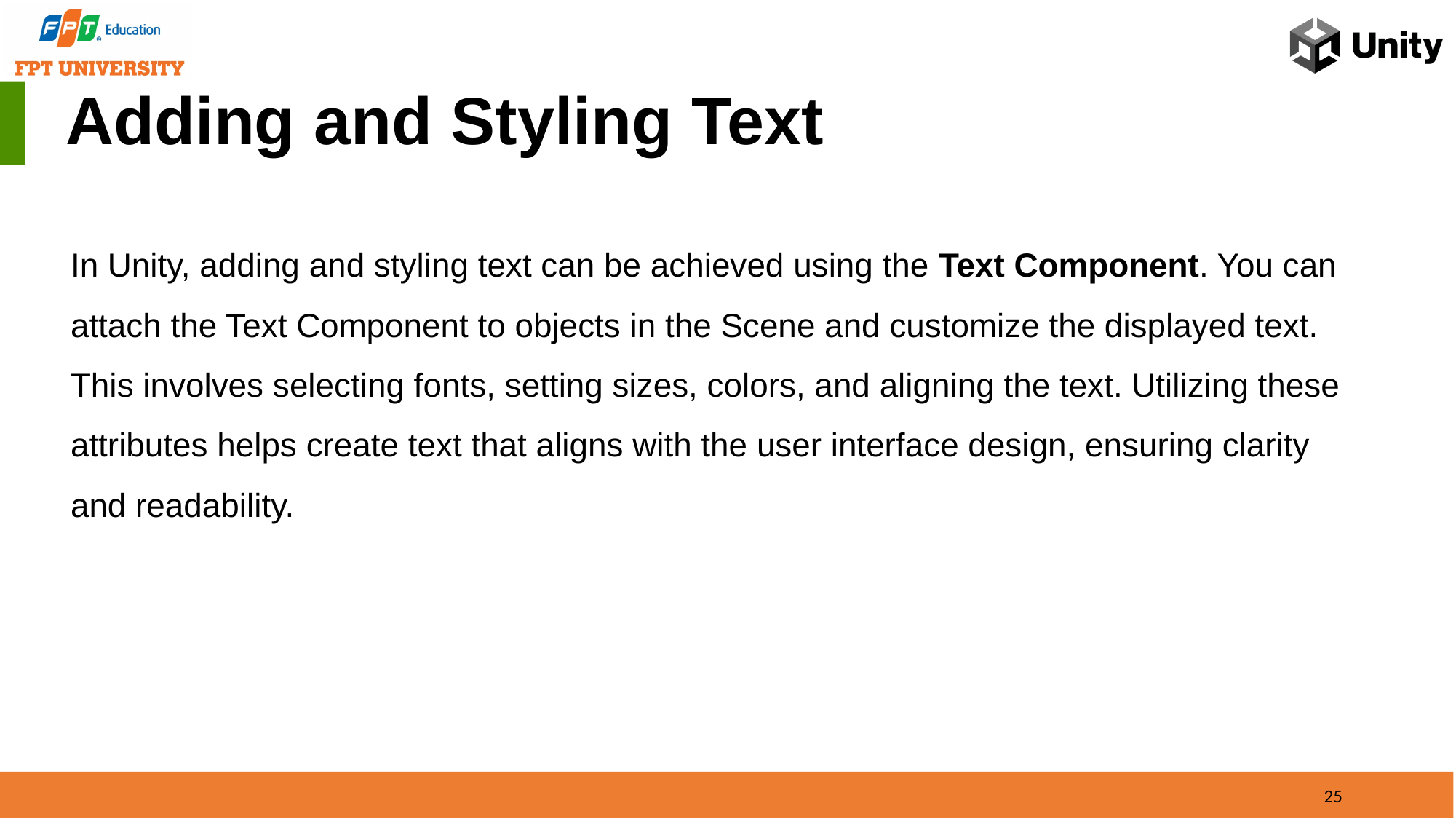

Adding and Styling Text
In Unity, adding and styling text can be achieved using the Text Component. You can attach the Text Component to objects in the Scene and customize the displayed text. This involves selecting fonts, setting sizes, colors, and aligning the text. Utilizing these attributes helps create text that aligns with the user interface design, ensuring clarity and readability.
25